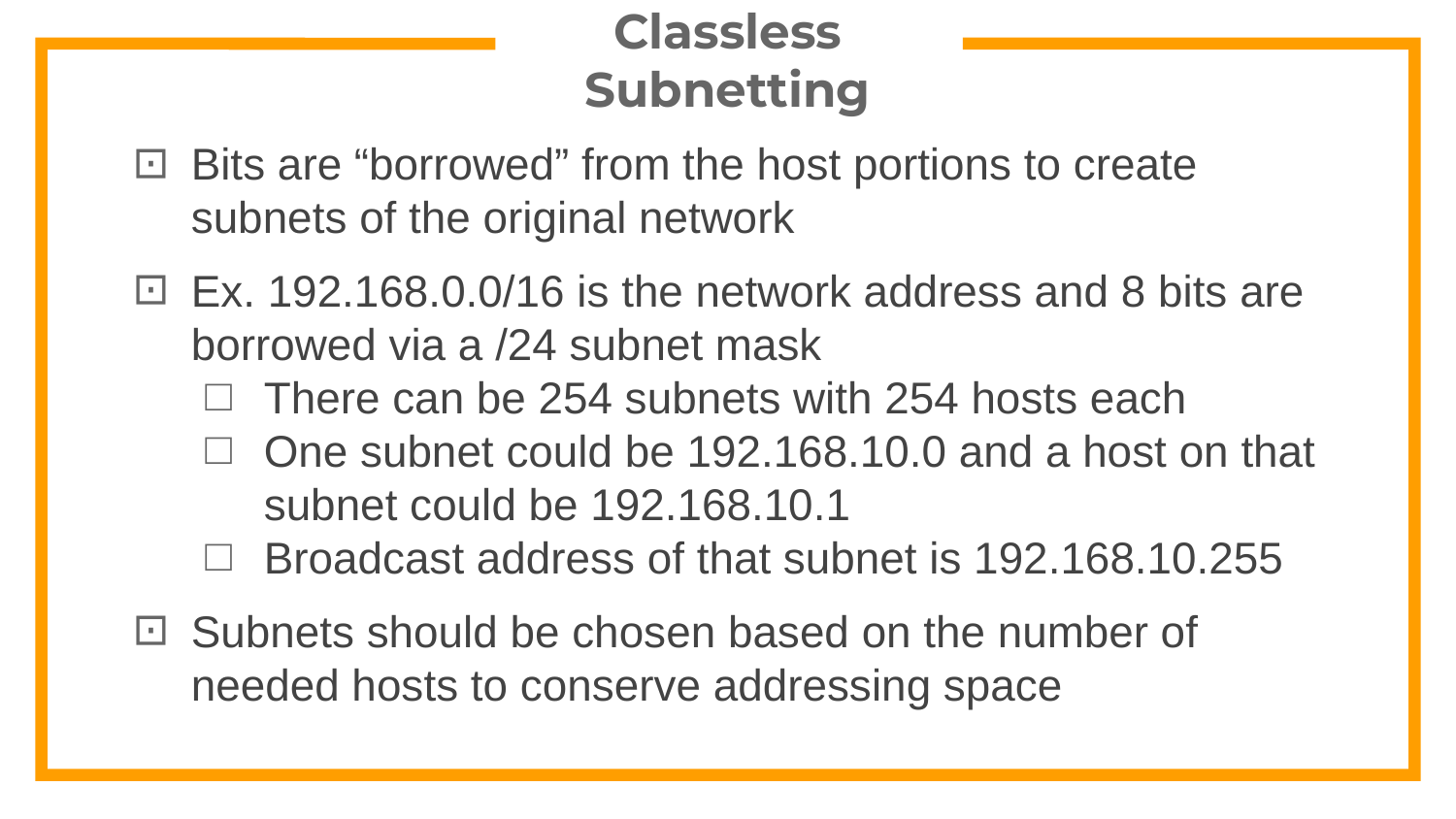

# Classless Subnetting
Bits are “borrowed” from the host portions to create subnets of the original network
Ex. 192.168.0.0/16 is the network address and 8 bits are borrowed via a /24 subnet mask
There can be 254 subnets with 254 hosts each
One subnet could be 192.168.10.0 and a host on that subnet could be 192.168.10.1
Broadcast address of that subnet is 192.168.10.255
Subnets should be chosen based on the number of needed hosts to conserve addressing space